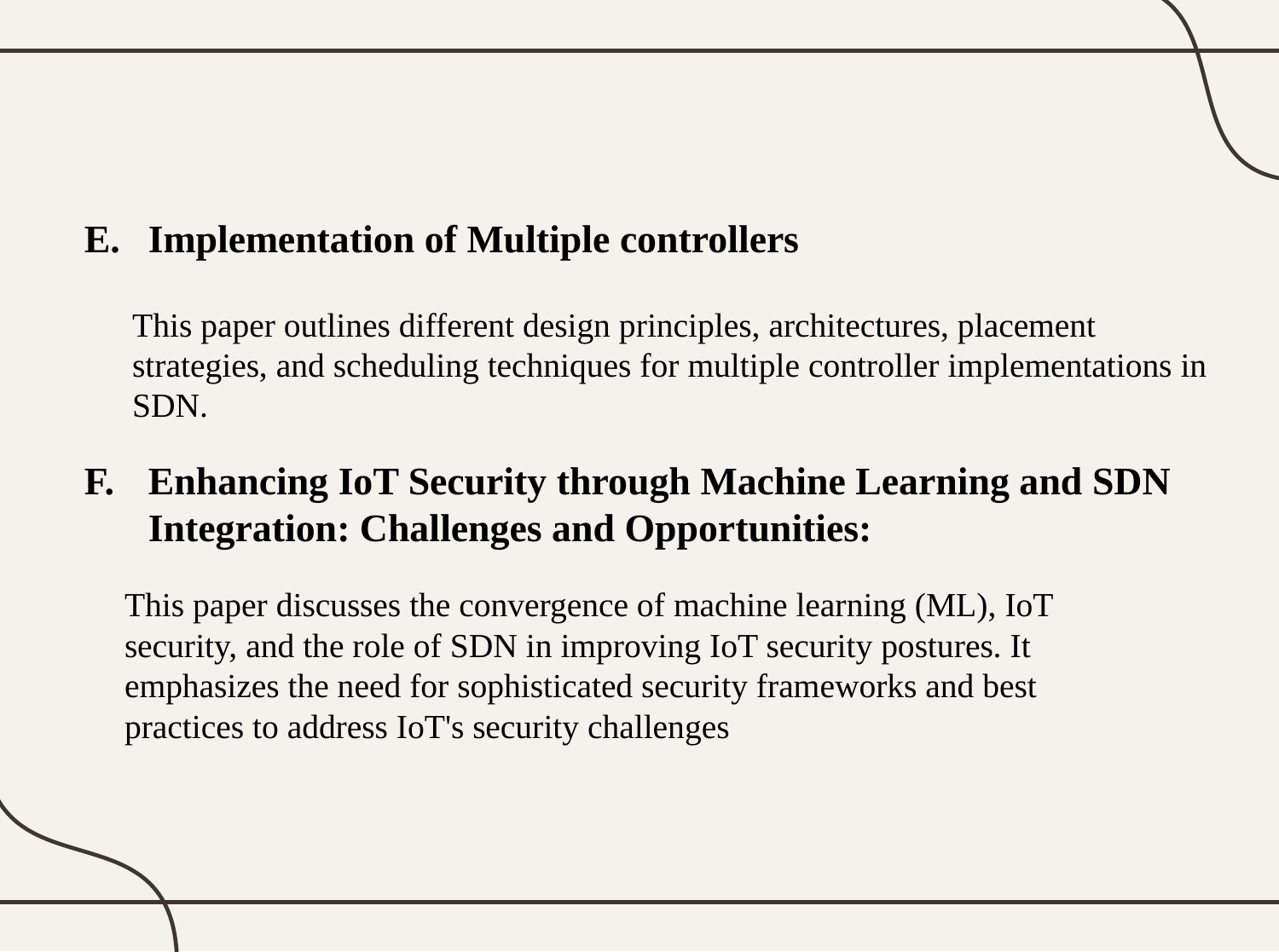

Implementation of Multiple controllers

	This paper outlines different design principles, architectures, placement strategies, and scheduling techniques for multiple controller implementations in SDN.

Enhancing IoT Security through Machine Learning and SDN Integration: Challenges and Opportunities:

This paper discusses the convergence of machine learning (ML), IoT security, and the role of SDN in improving IoT security postures. It emphasizes the need for sophisticated security frameworks and best practices to address IoT's security challenges